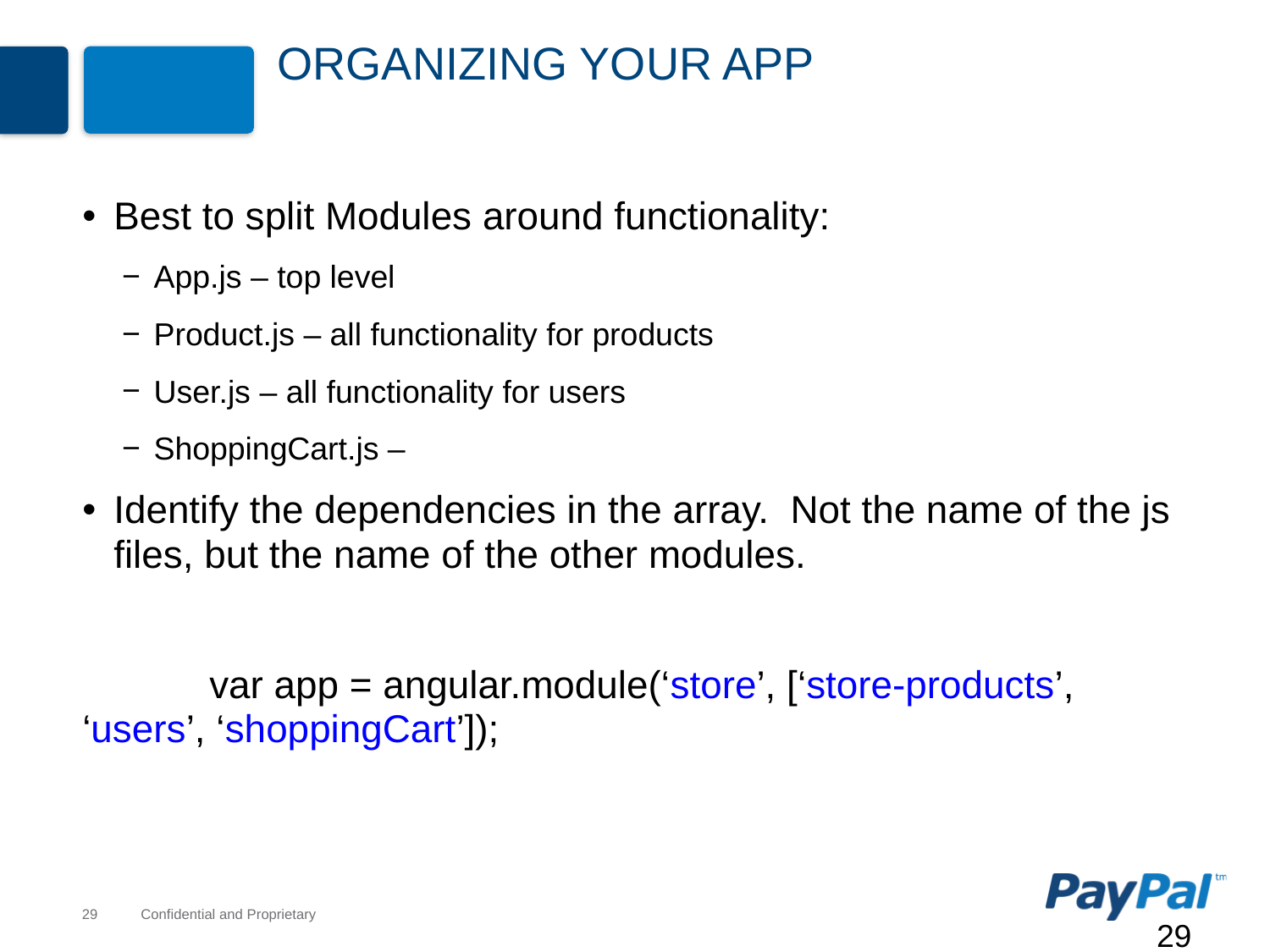

# Organizing your App
Best to split Modules around functionality:
App.js – top level
Product.js – all functionality for products
User.js – all functionality for users
ShoppingCart.js –
Identify the dependencies in the array.  Not the name of the js files, but the name of the other modules.

	var app = angular.module(‘store’, [‘store-products’, ‘users’, ‘shoppingCart’]);

29